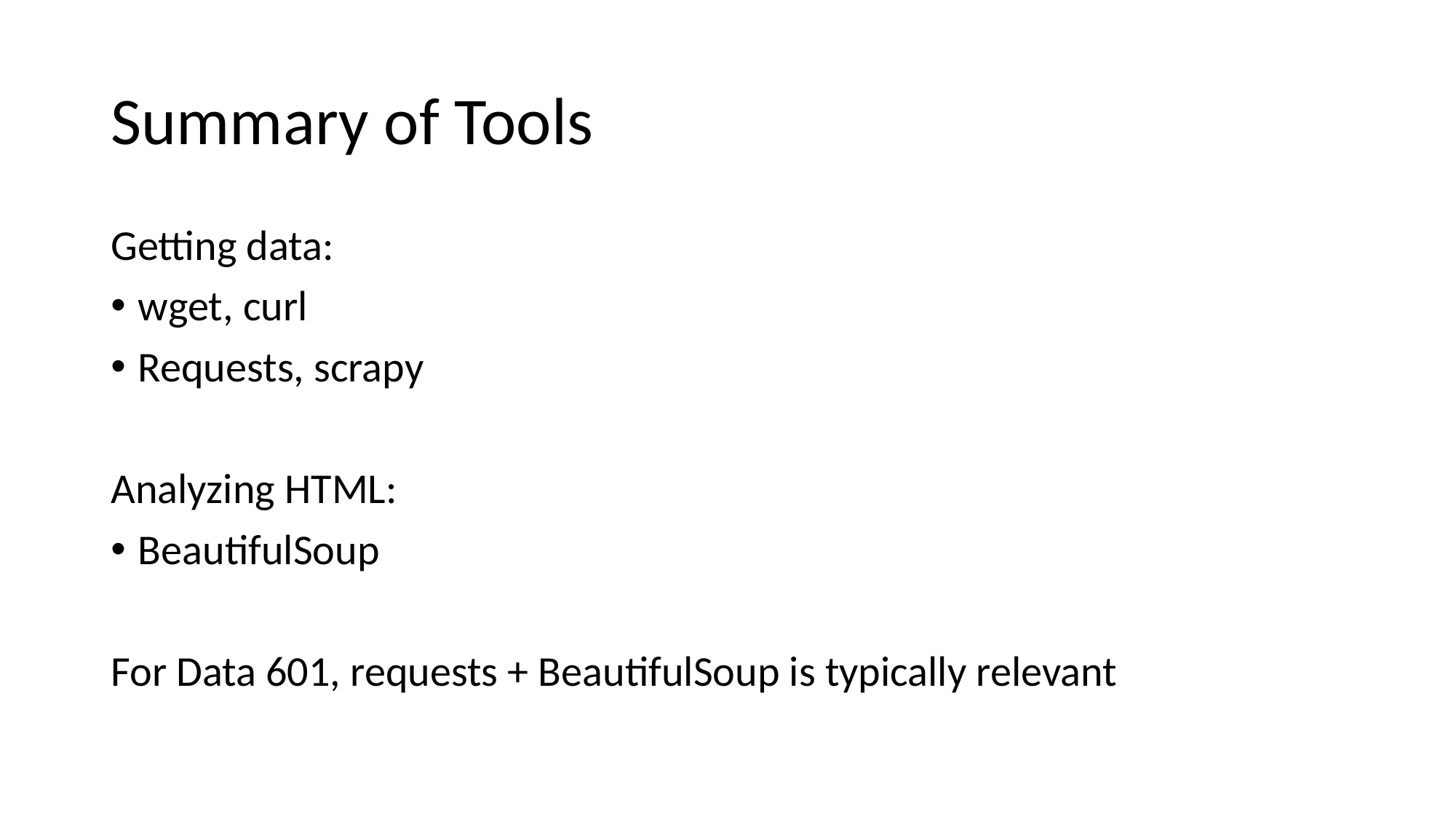

# Summary of Tools
Getting data:
wget, curl
Requests, scrapy

Analyzing HTML:
BeautifulSoup

For Data 601, requests + BeautifulSoup is typically relevant